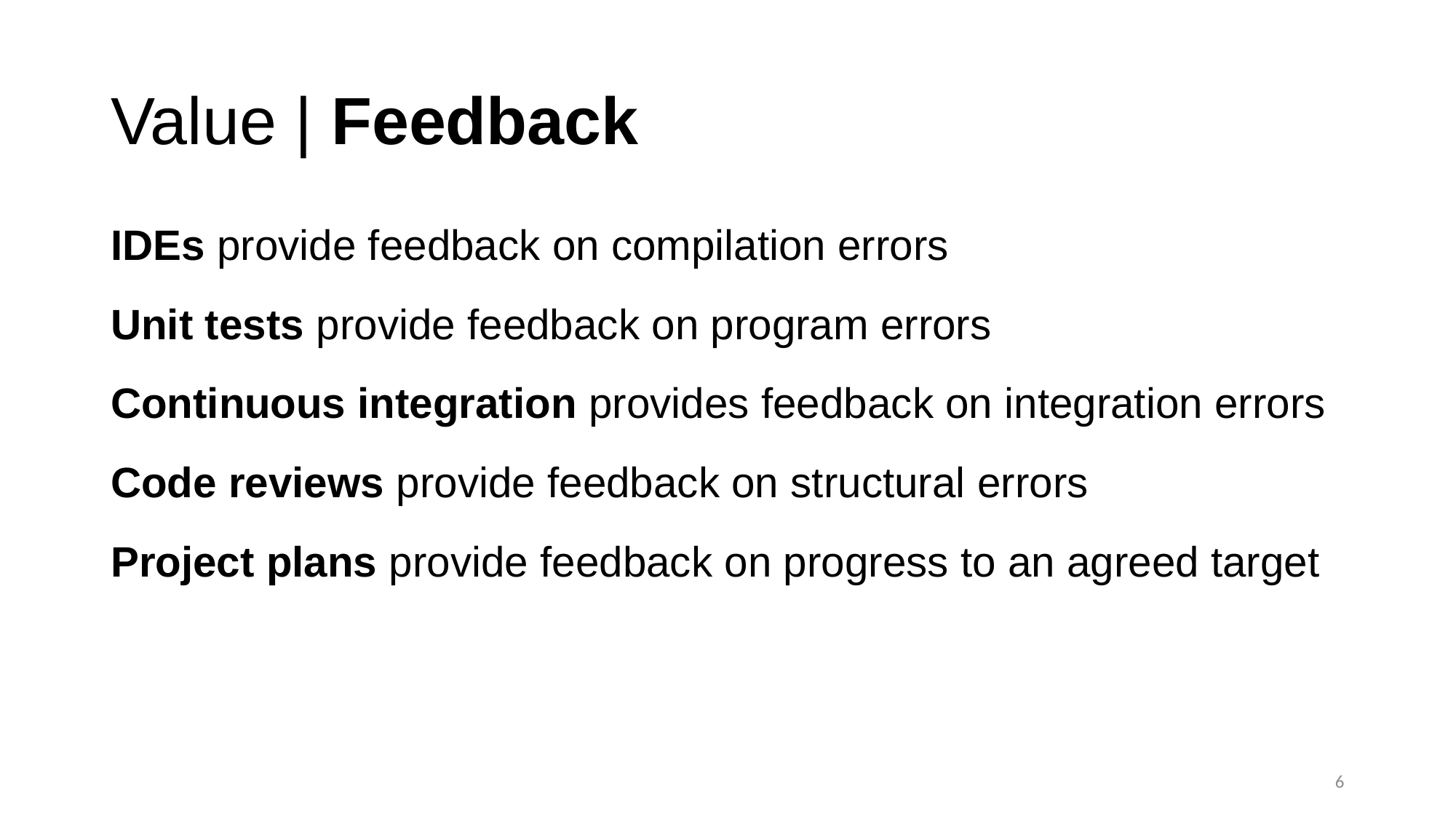

# Value | Feedback
IDEs provide feedback on compilation errors
Unit tests provide feedback on program errors
Continuous integration provides feedback on integration errors
Code reviews provide feedback on structural errors
Project plans provide feedback on progress to an agreed target

6